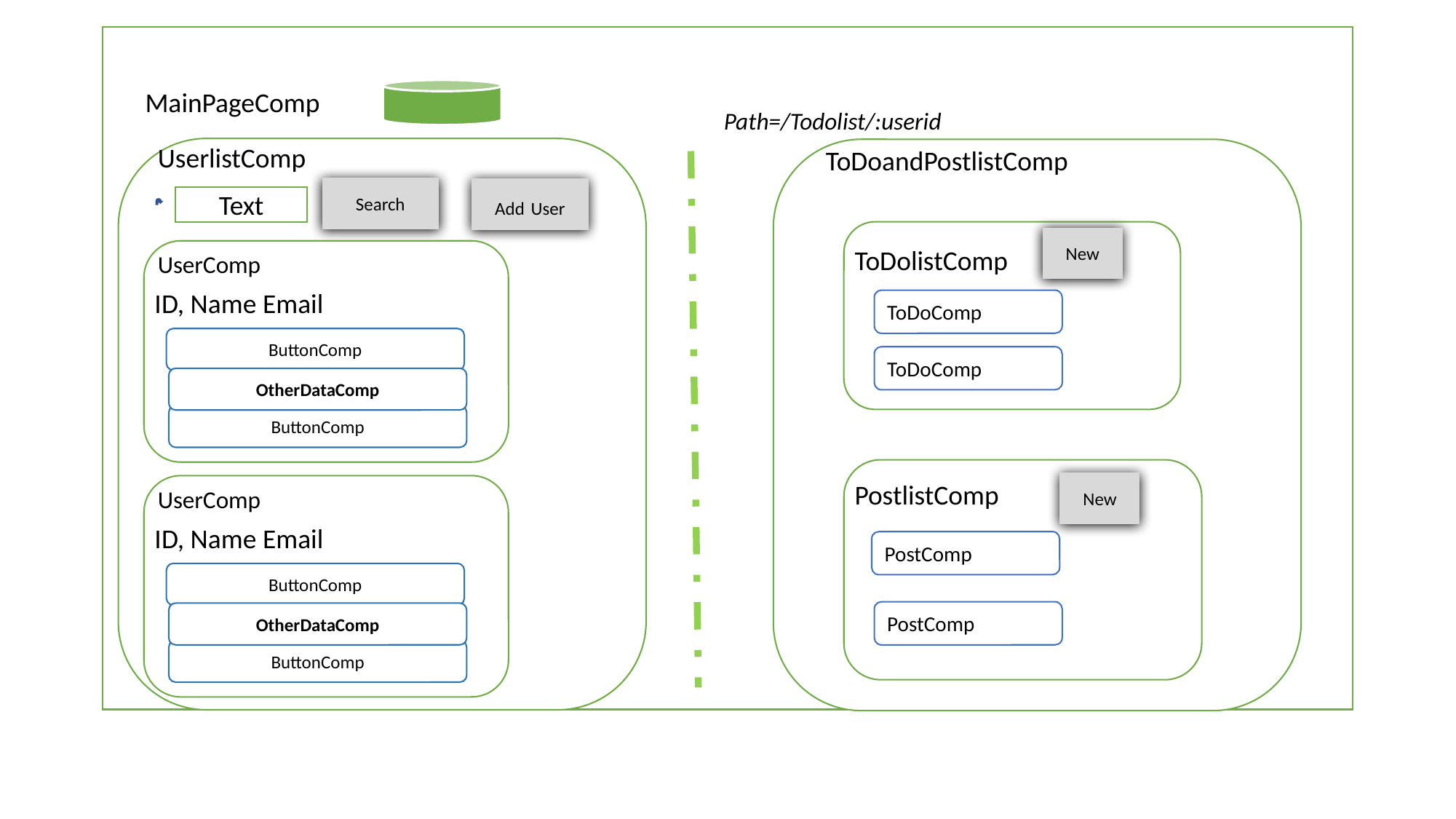

MainPageComp

Path=/Todolist/:userid
UserlistComp
ToDoandPostlistComp
MainPageComp

Search
Add User
Text

New
ToDolistComp

UserComp
ID, Name Email
ButtonComp
OtherDataComp
ButtonComp

ToDoComp

ToDoComp

PostlistComp
New

UserComp
ID, Name Email
ButtonComp
OtherDataComp
ButtonComp

PostComp

PostComp